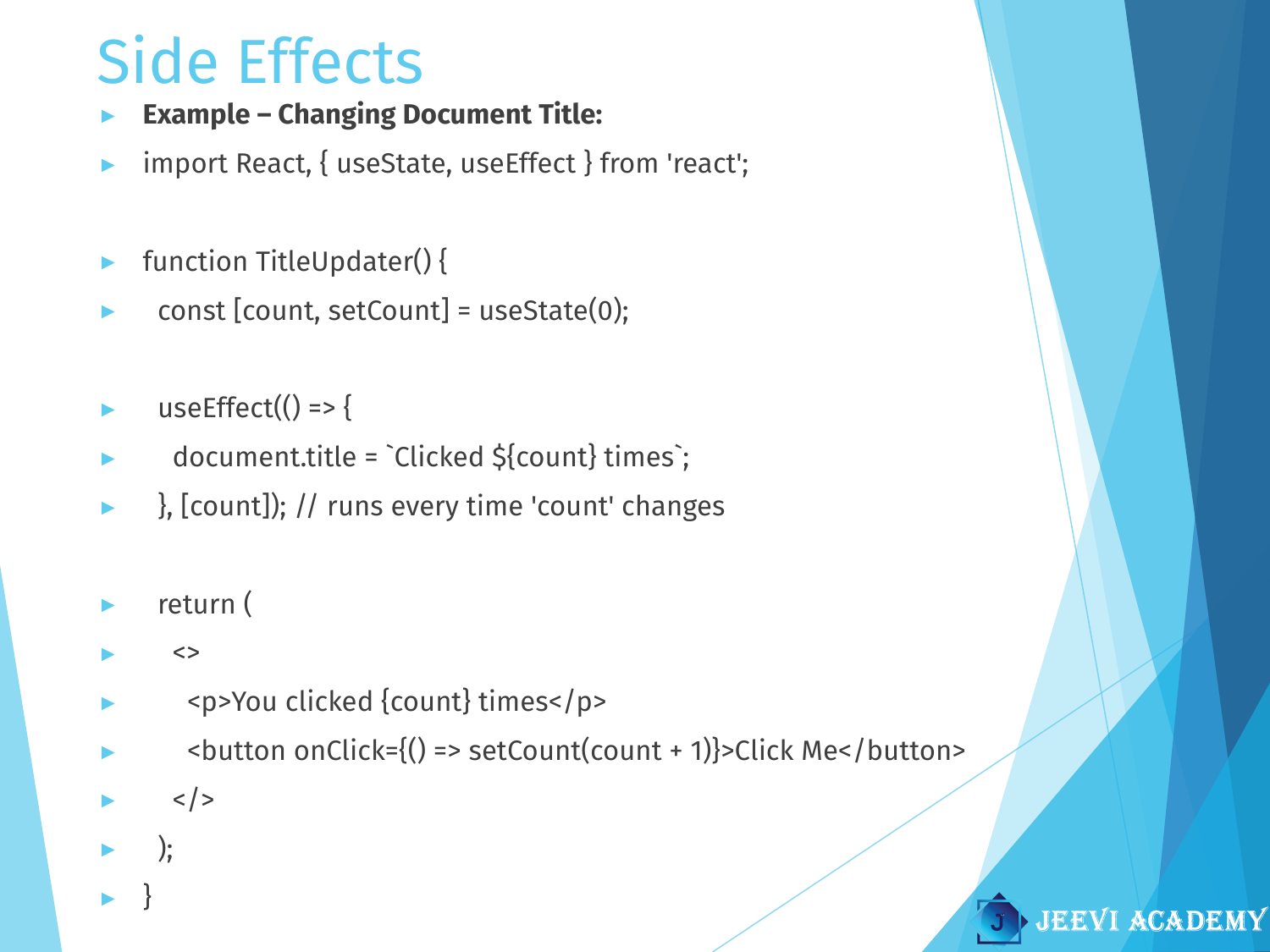

# Side Effects
Example – Changing Document Title:
import React, { useState, useEffect } from 'react';

function TitleUpdater() {
  const [count, setCount] = useState(0);

  useEffect(() => {
    document.title = `Clicked ${count} times`;
  }, [count]); // runs every time 'count' changes

  return (
    <>
      <p>You clicked {count} times</p>
      <button onClick={() => setCount(count + 1)}>Click Me</button>
    </>
  );
}